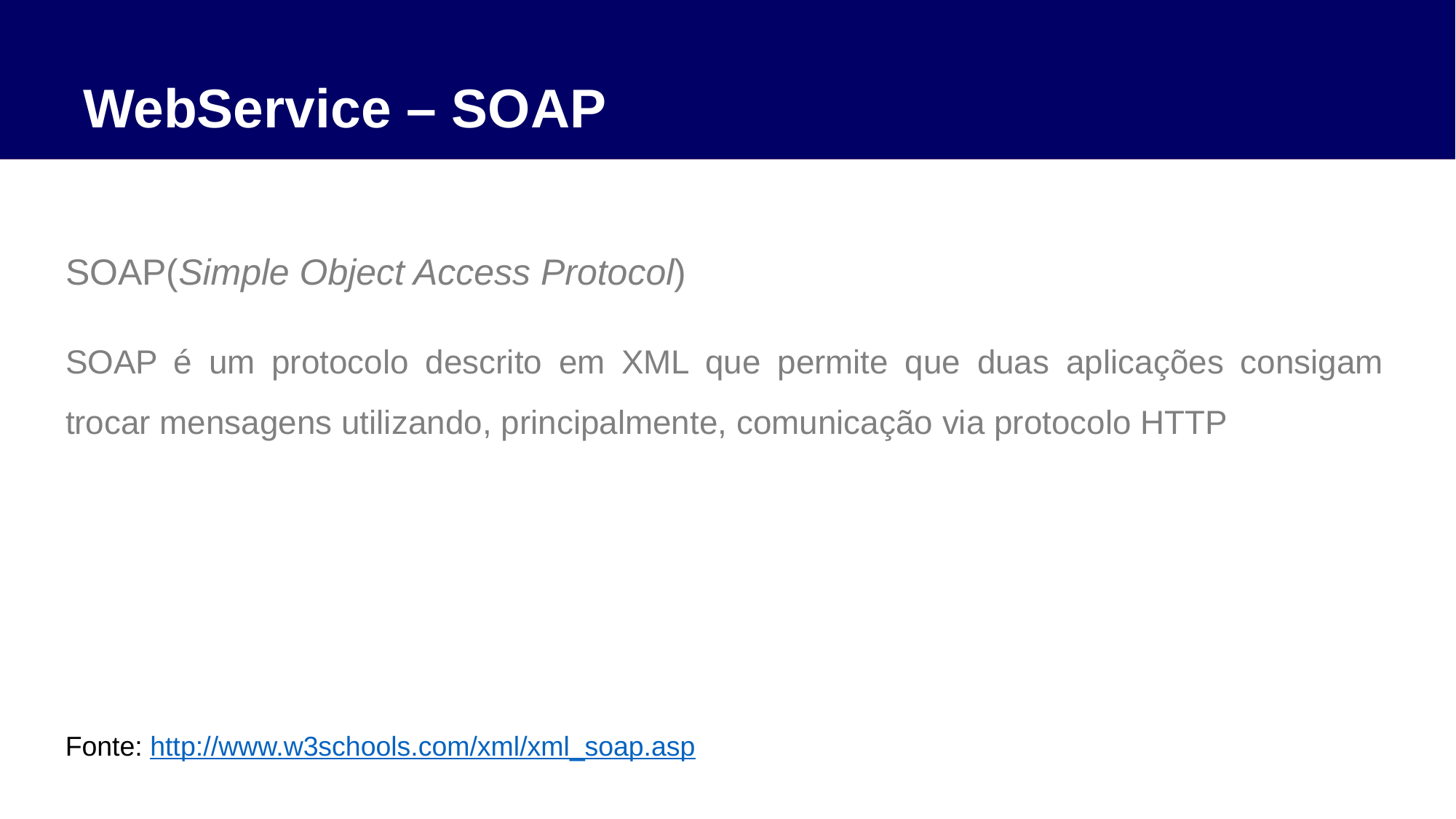

# WebService – SOAP
SOAP(Simple Object Access Protocol)
SOAP é um protocolo descrito em XML que permite que duas aplicações consigam trocar mensagens utilizando, principalmente, comunicação via protocolo HTTP

Fonte: http://www.w3schools.com/xml/xml_soap.asp